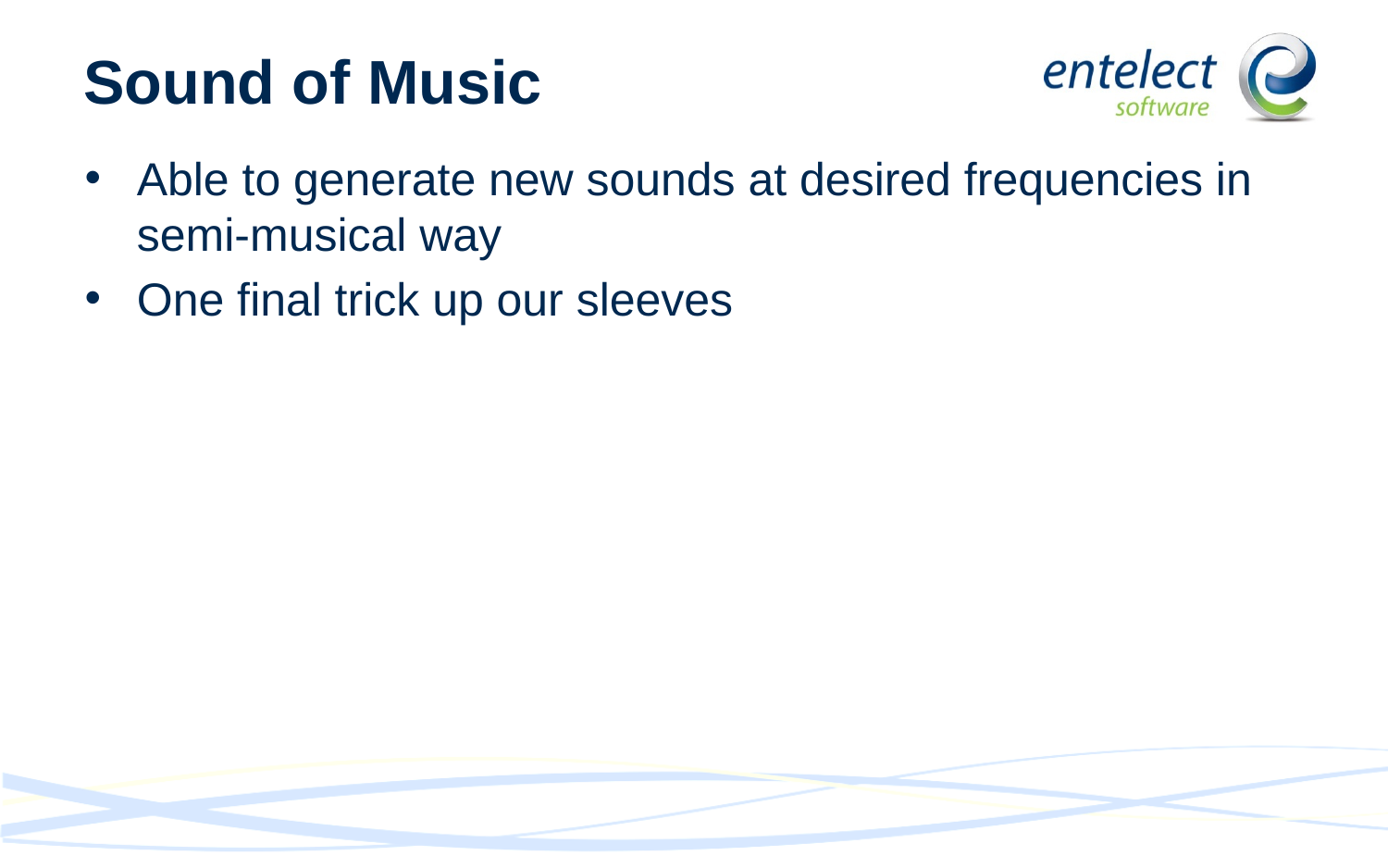

# Sound of Music
Able to generate new sounds at desired frequencies in semi-musical way
One final trick up our sleeves